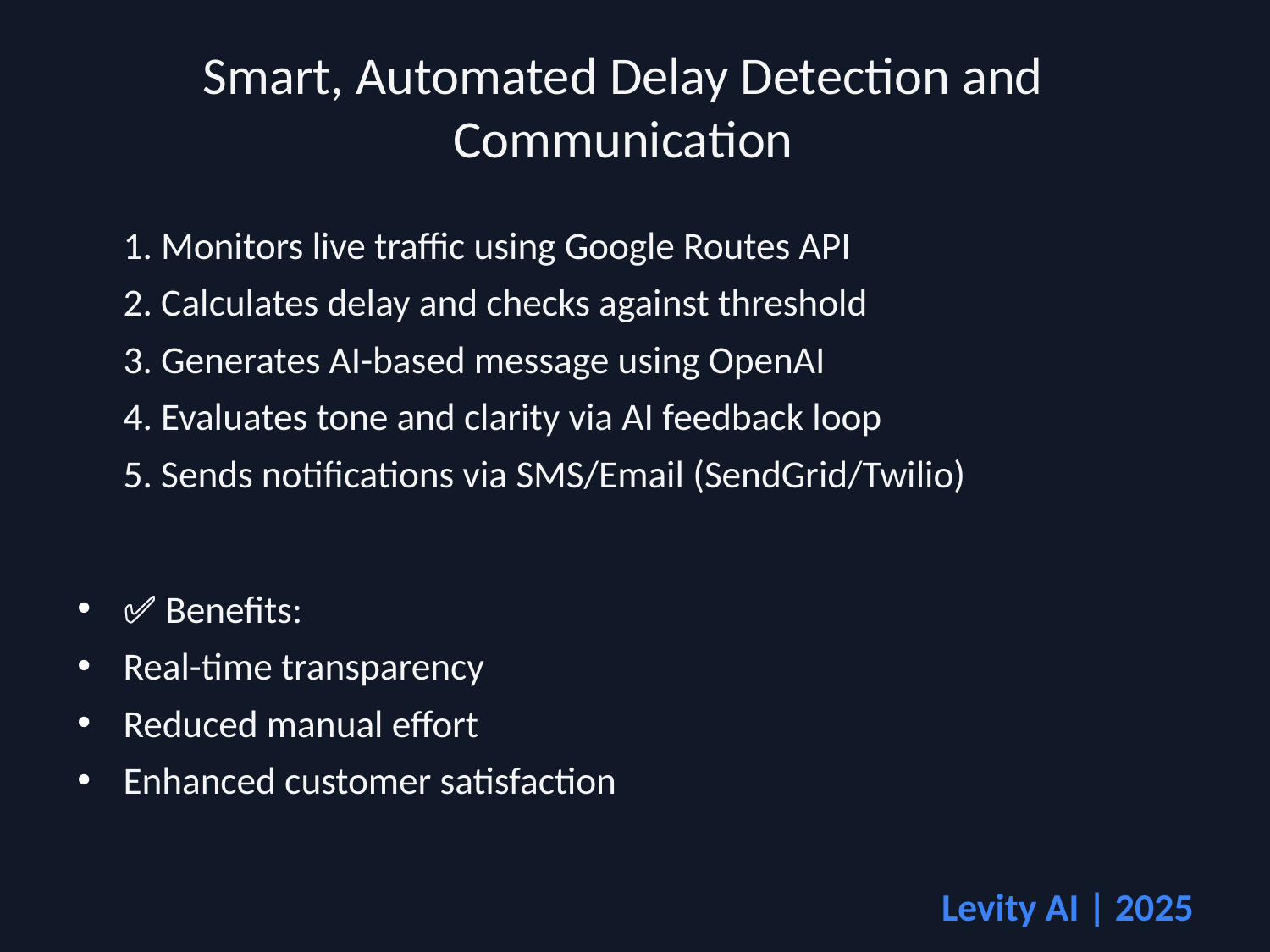

# Smart, Automated Delay Detection and Communication
1. Monitors live traffic using Google Routes API
2. Calculates delay and checks against threshold
3. Generates AI-based message using OpenAI
4. Evaluates tone and clarity via AI feedback loop
5. Sends notifications via SMS/Email (SendGrid/Twilio)

✅ Benefits:
Real-time transparency
Reduced manual effort
Enhanced customer satisfaction
Levity AI | 2025